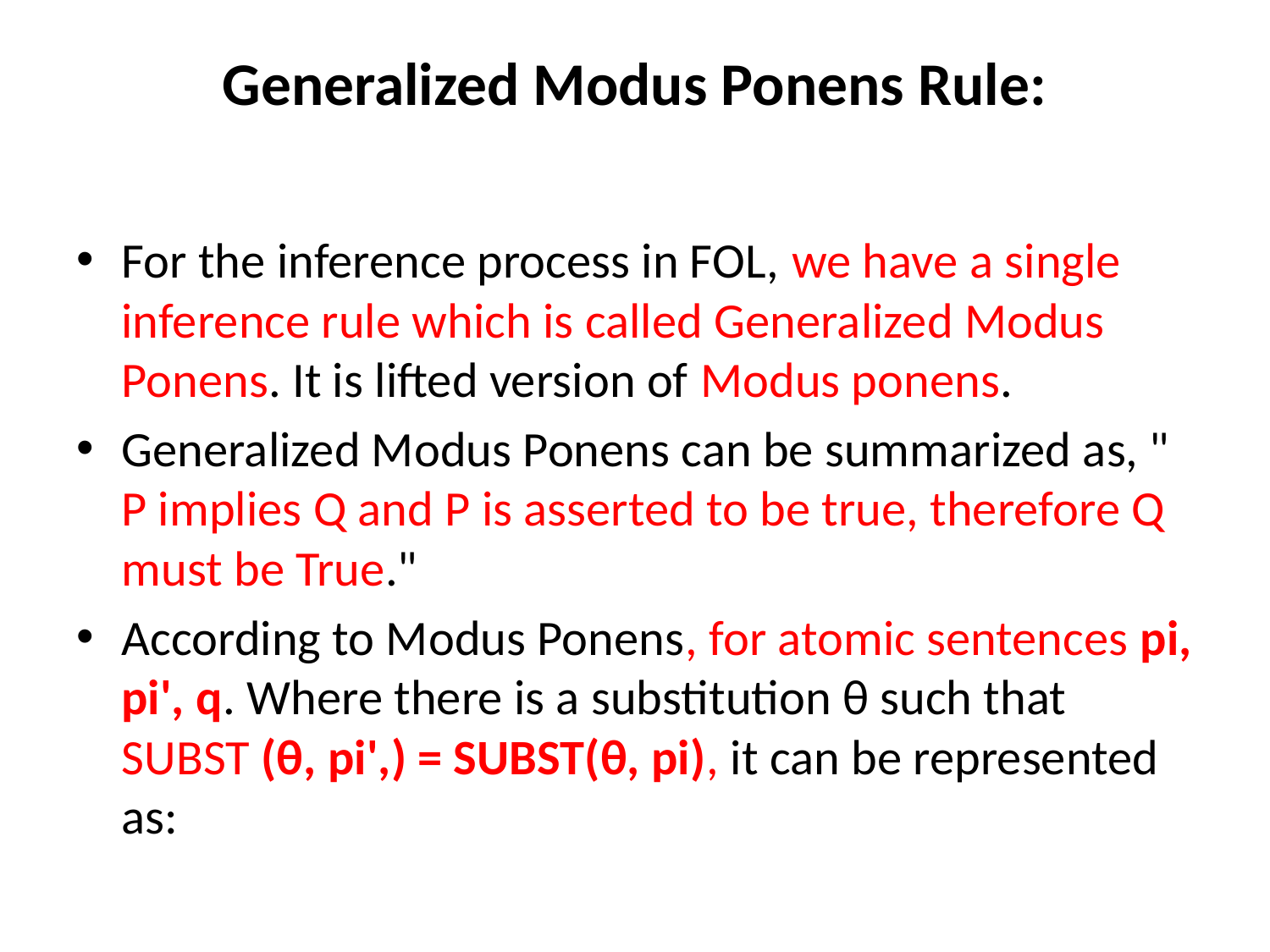

# Generalized Modus Ponens Rule:
For the inference process in FOL, we have a single inference rule which is called Generalized Modus Ponens. It is lifted version of Modus ponens.
Generalized Modus Ponens can be summarized as, " P implies Q and P is asserted to be true, therefore Q must be True."
According to Modus Ponens, for atomic sentences pi, pi', q. Where there is a substitution θ such that SUBST (θ, pi',) = SUBST(θ, pi), it can be represented as: